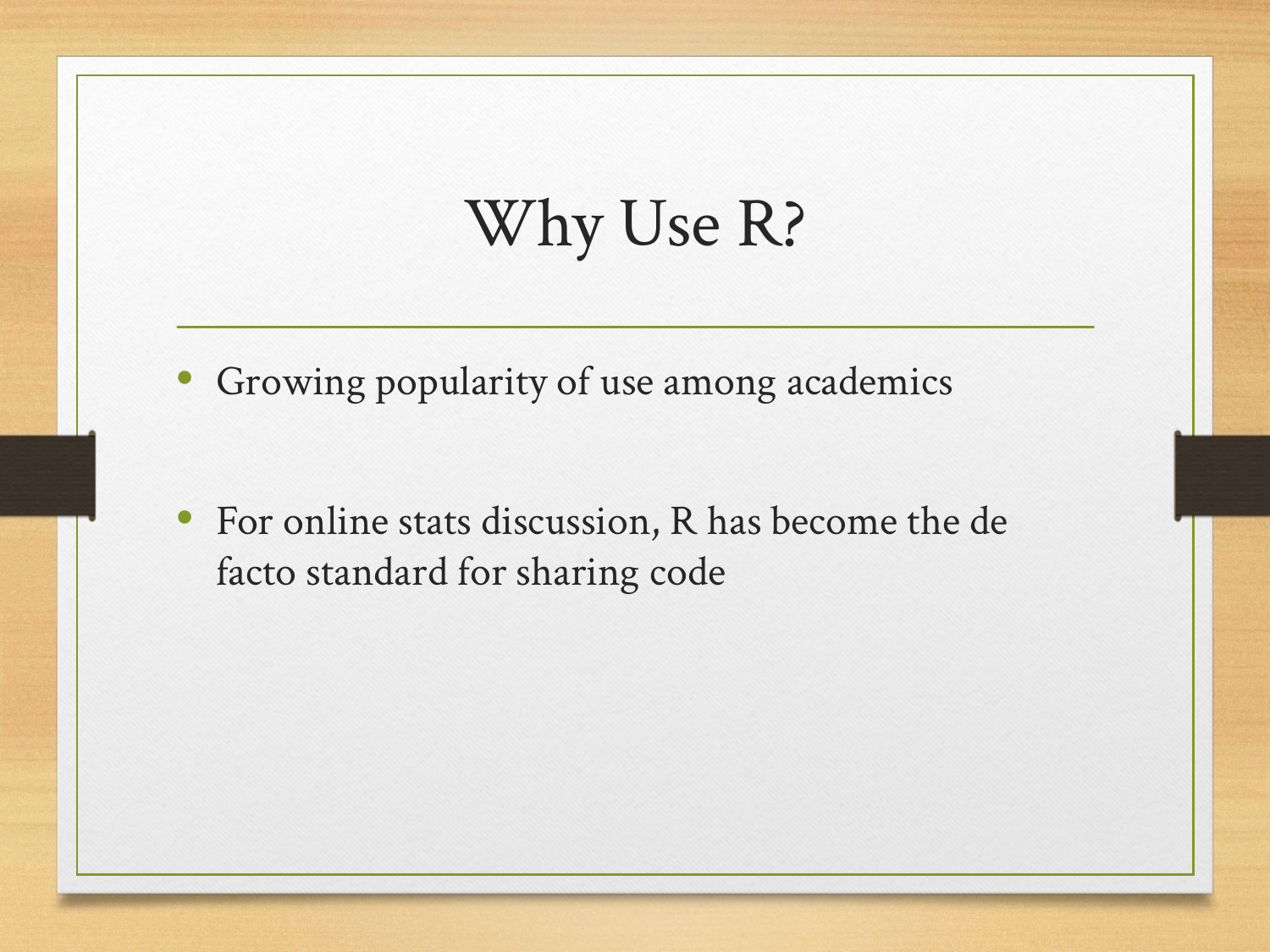

# Why Use R?
Growing popularity of use among academics

For online stats discussion, R has become the de facto standard for sharing code